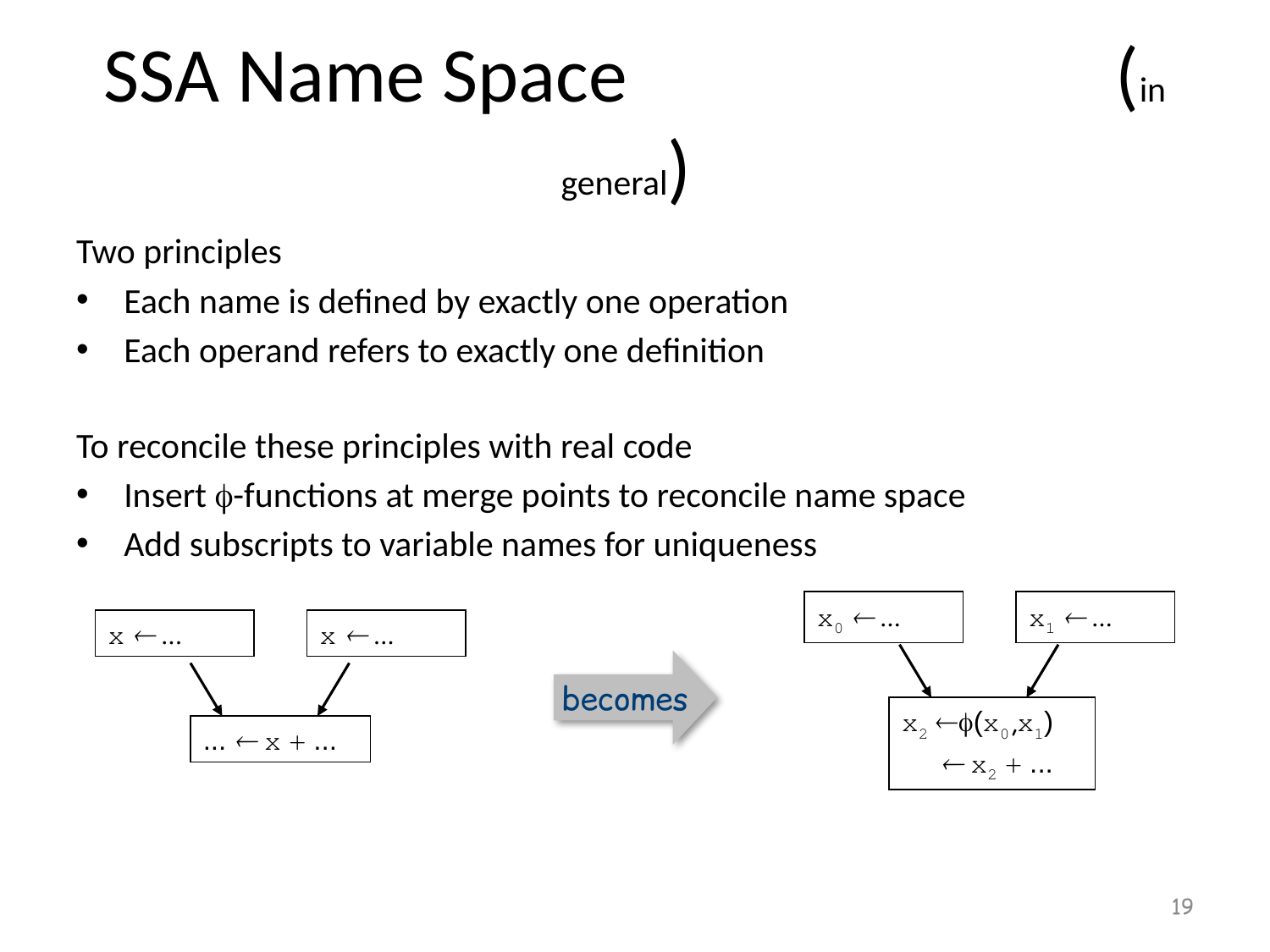

# SSA Name Space 			       (in general)
Two principles
Each name is defined by exactly one operation
Each operand refers to exactly one definition
To reconcile these principles with real code
Insert φ-functions at merge points to reconcile name space
Add subscripts to variable names for uniqueness
x0 ← ...
x1 ← ...
x ← ...
x ← ...

becomes

x2 ←φ(x0,x1)
     ← x2 + ...
... ← x + ...
19